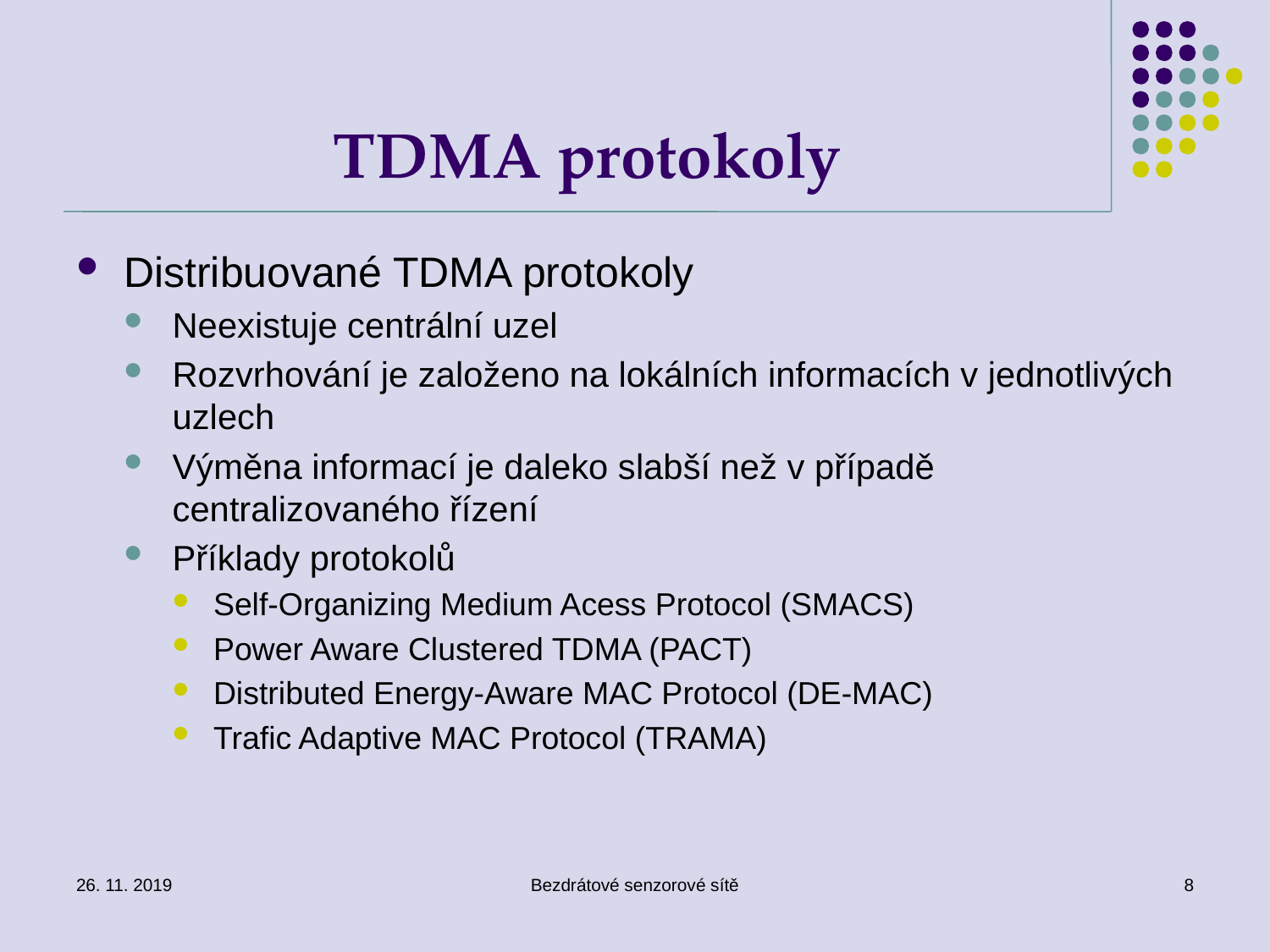

# TDMA protokoly
Distribuované TDMA protokoly
Neexistuje centrální uzel
Rozvrhování je založeno na lokálních informacích v jednotlivých uzlech
Výměna informací je daleko slabší než v případě centralizovaného řízení
Příklady protokolů
Self-Organizing Medium Acess Protocol (SMACS)
Power Aware Clustered TDMA (PACT)
Distributed Energy-Aware MAC Protocol (DE-MAC)
Trafic Adaptive MAC Protocol (TRAMA)

26. 11. 2019
Bezdrátové senzorové sítě
8